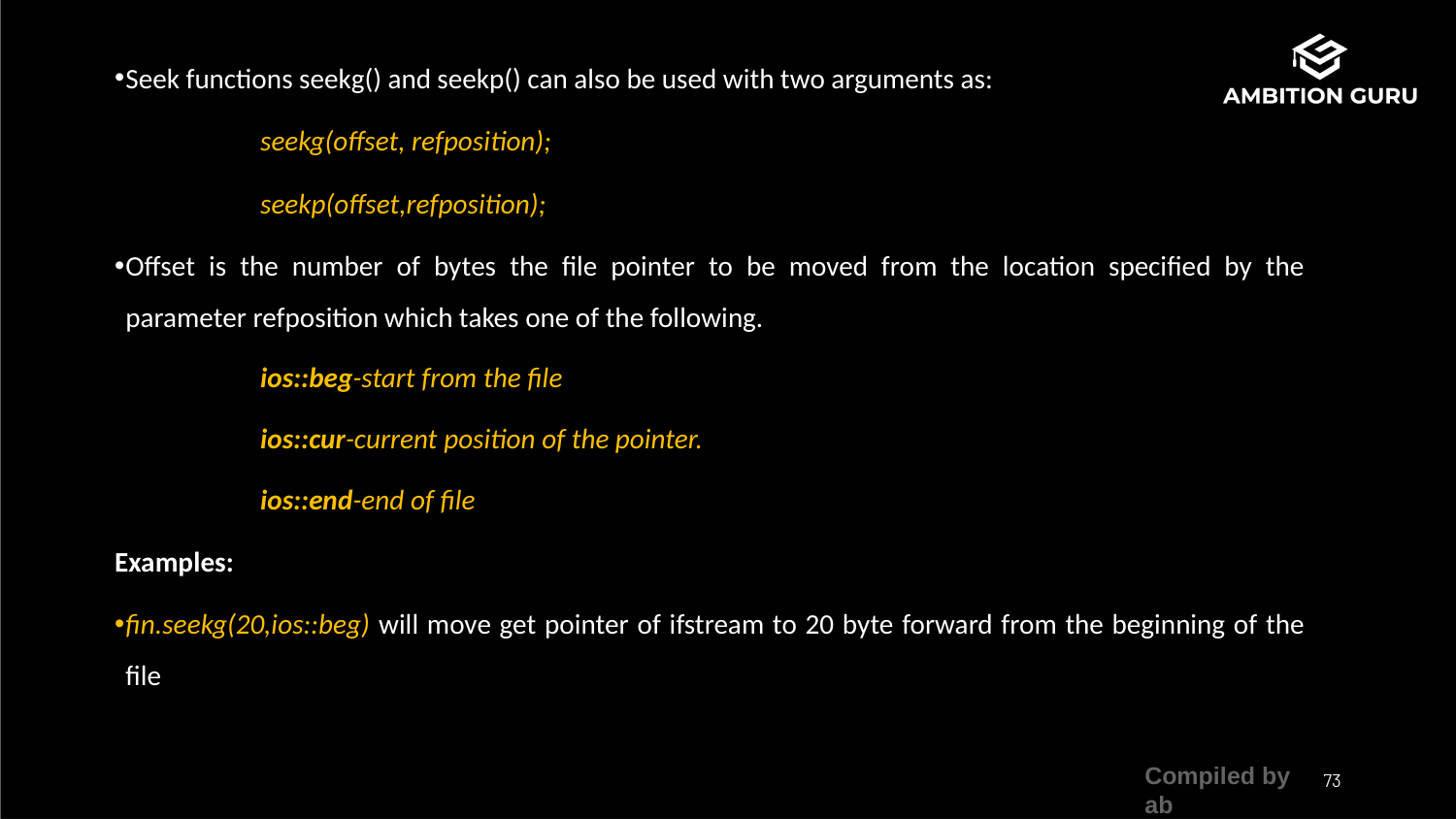

Seek functions seekg() and seekp() can also be used with two arguments as:
	seekg(offset, refposition);
	seekp(offset,refposition);
Offset is the number of bytes the file pointer to be moved from the location specified by the parameter refposition which takes one of the following.
	ios::beg-start from the file
	ios::cur-current position of the pointer.
	ios::end-end of file
Examples:
fin.seekg(20,ios::beg) will move get pointer of ifstream to 20 byte forward from the beginning of the file

73